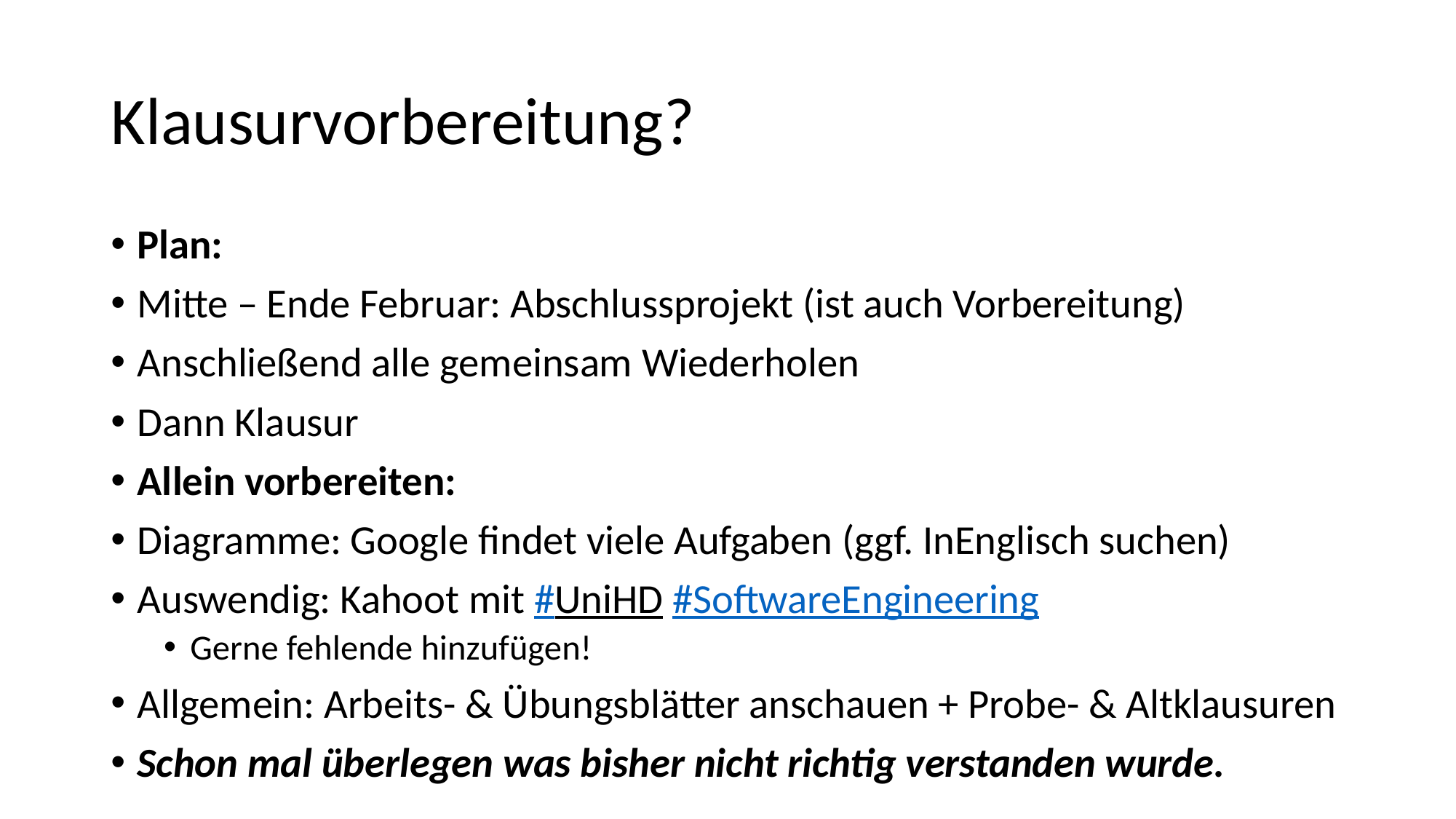

# Klausurvorbereitung?
Plan:
Mitte – Ende Februar: Abschlussprojekt (ist auch Vorbereitung)
Anschließend alle gemeinsam Wiederholen
Dann Klausur
Allein vorbereiten:
Diagramme: Google findet viele Aufgaben (ggf. InEnglisch suchen)
Auswendig: Kahoot mit #UniHD #SoftwareEngineering
Gerne fehlende hinzufügen!
Allgemein: Arbeits- & Übungsblätter anschauen + Probe- & Altklausuren
Schon mal überlegen was bisher nicht richtig verstanden wurde.